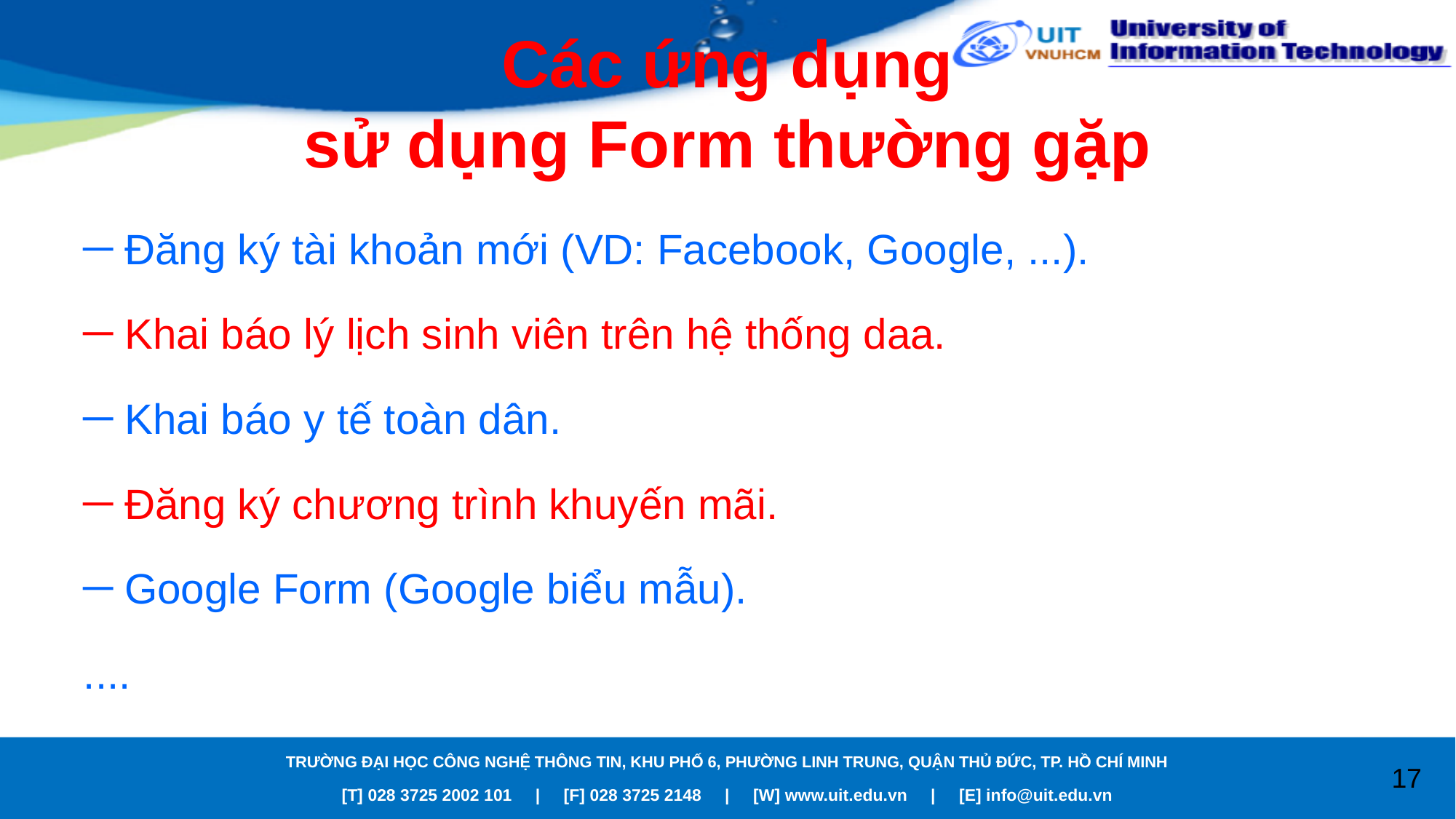

# Các ứng dụng sử dụng Form thường gặp
Đăng ký tài khoản mới (VD: Facebook, Google, ...).
Khai báo lý lịch sinh viên trên hệ thống daa.
Khai báo y tế toàn dân.
Đăng ký chương trình khuyến mãi.
Google Form (Google biểu mẫu).
....